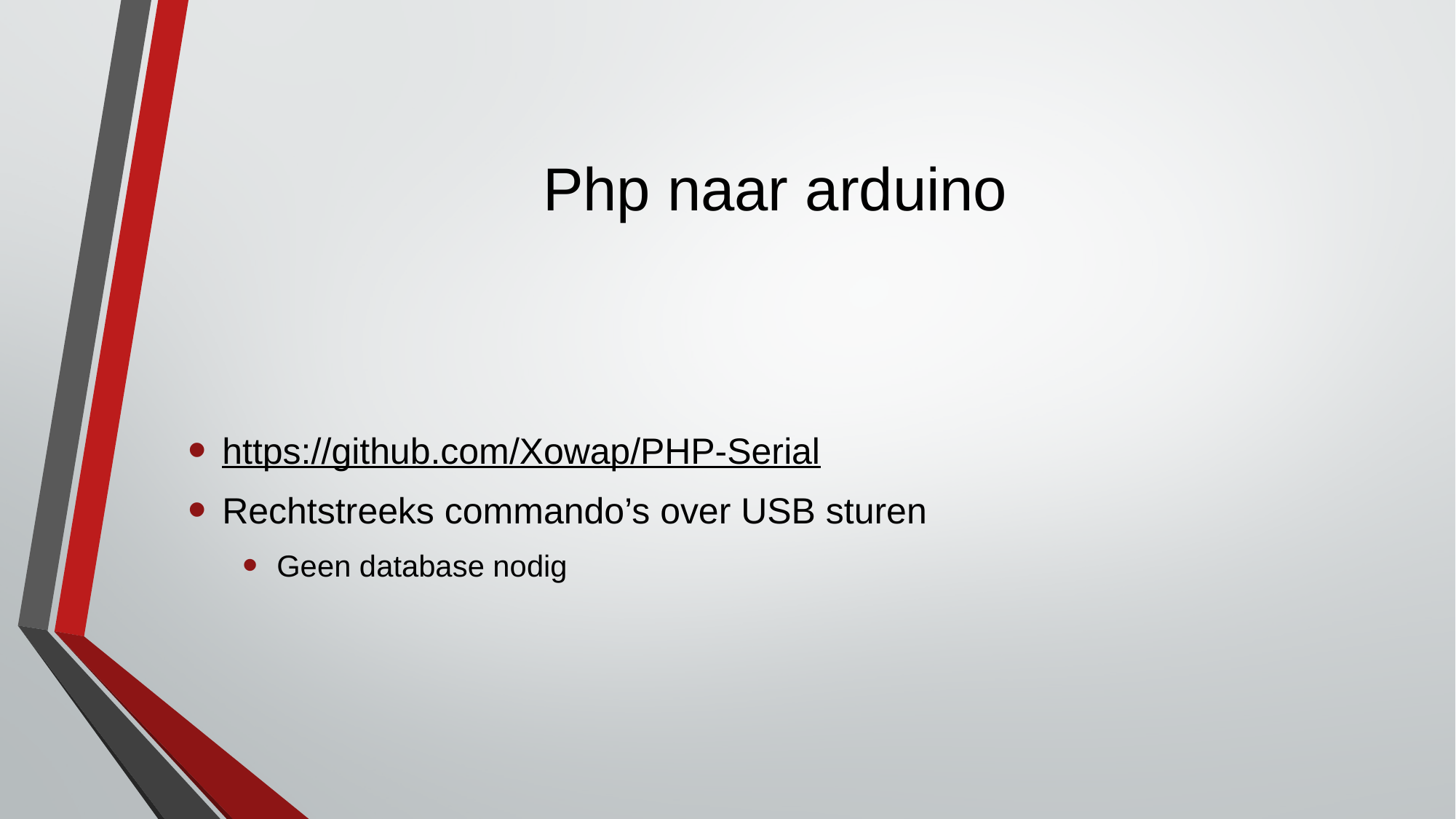

# Php naar arduino
https://github.com/Xowap/PHP-Serial
Rechtstreeks commando’s over USB sturen
Geen database nodig